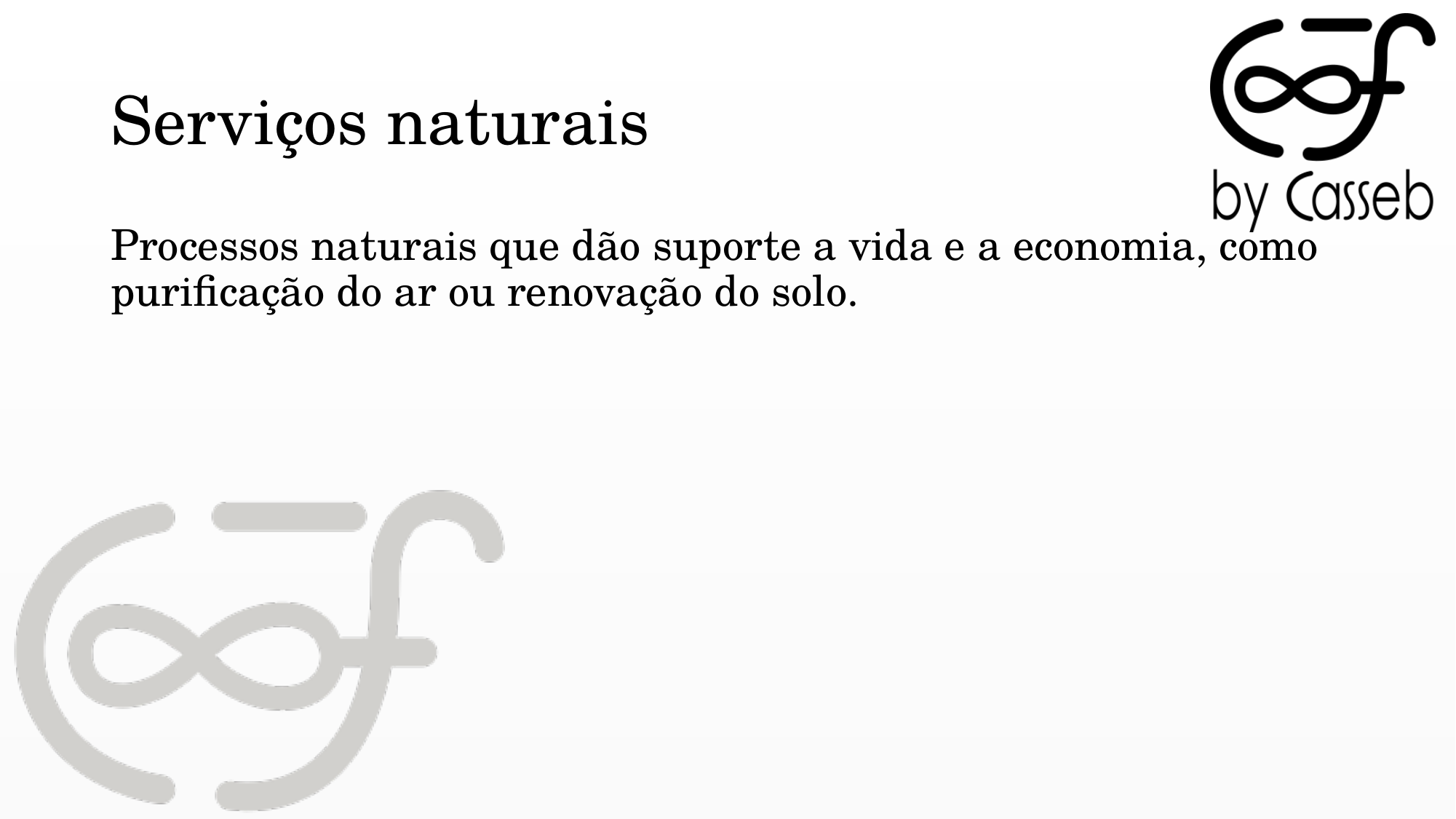

# Serviços naturais
Processos naturais que dão suporte a vida e a economia, como purificação do ar ou renovação do solo.